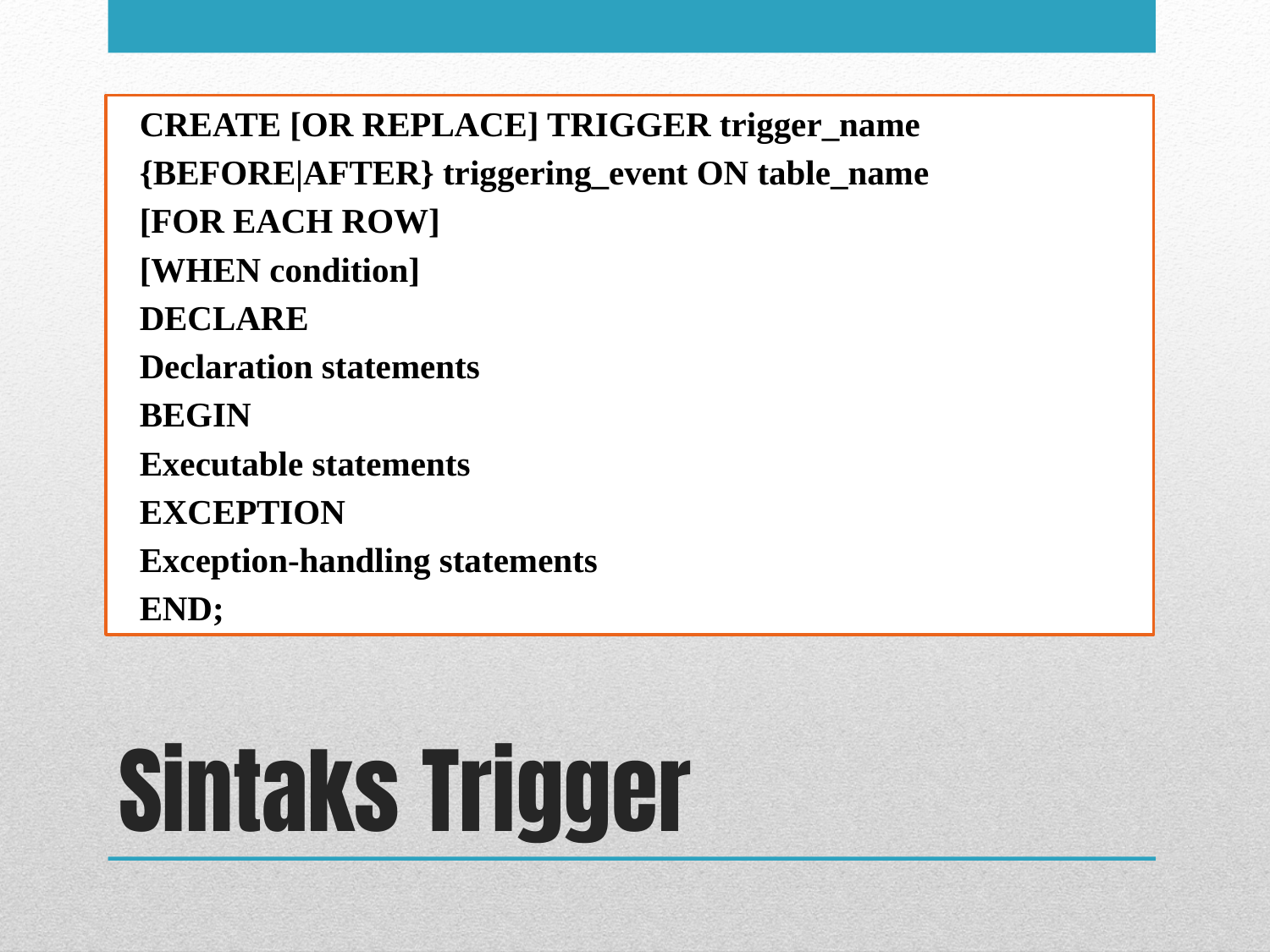

CREATE [OR REPLACE] TRIGGER trigger_name
{BEFORE|AFTER} triggering_event ON table_name
[FOR EACH ROW]
[WHEN condition]
DECLARE
Declaration statements
BEGIN
Executable statements
EXCEPTION
Exception-handling statements
END;
# Sintaks Trigger